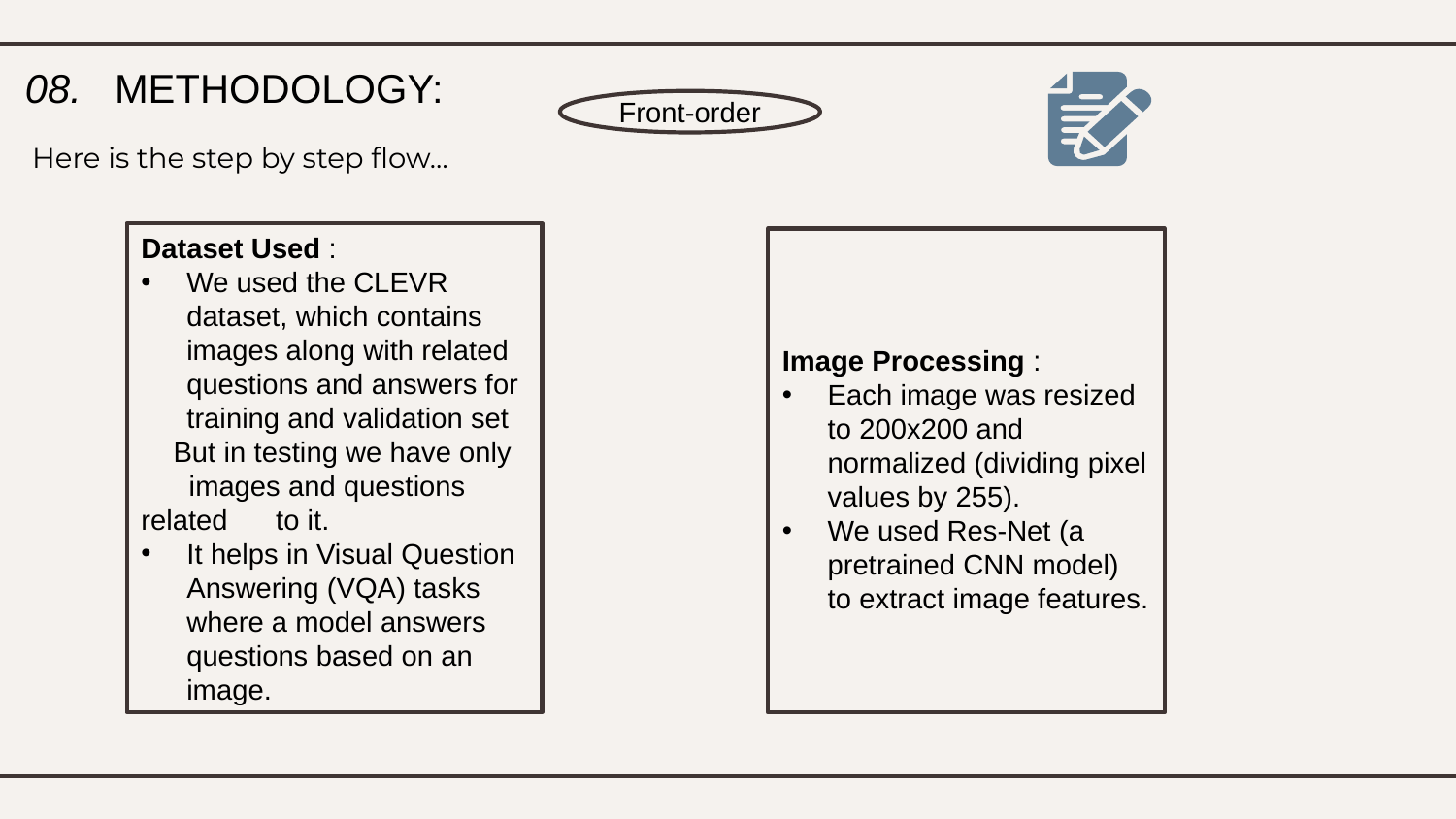

# 08.   METHODOLOGY:

Front-order
Here is the step by step flow…
Dataset Used :
We used the CLEVR dataset, which contains images along with related questions and answers for training and validation set
    But in testing we have only        images and questions related      to it.
It helps in Visual Question Answering (VQA) tasks where a model answers questions based on an image.
Image Processing :
Each image was resized to 200x200 and normalized (dividing pixel values by 255).
We used Res-Net (a pretrained CNN model) to extract image features.